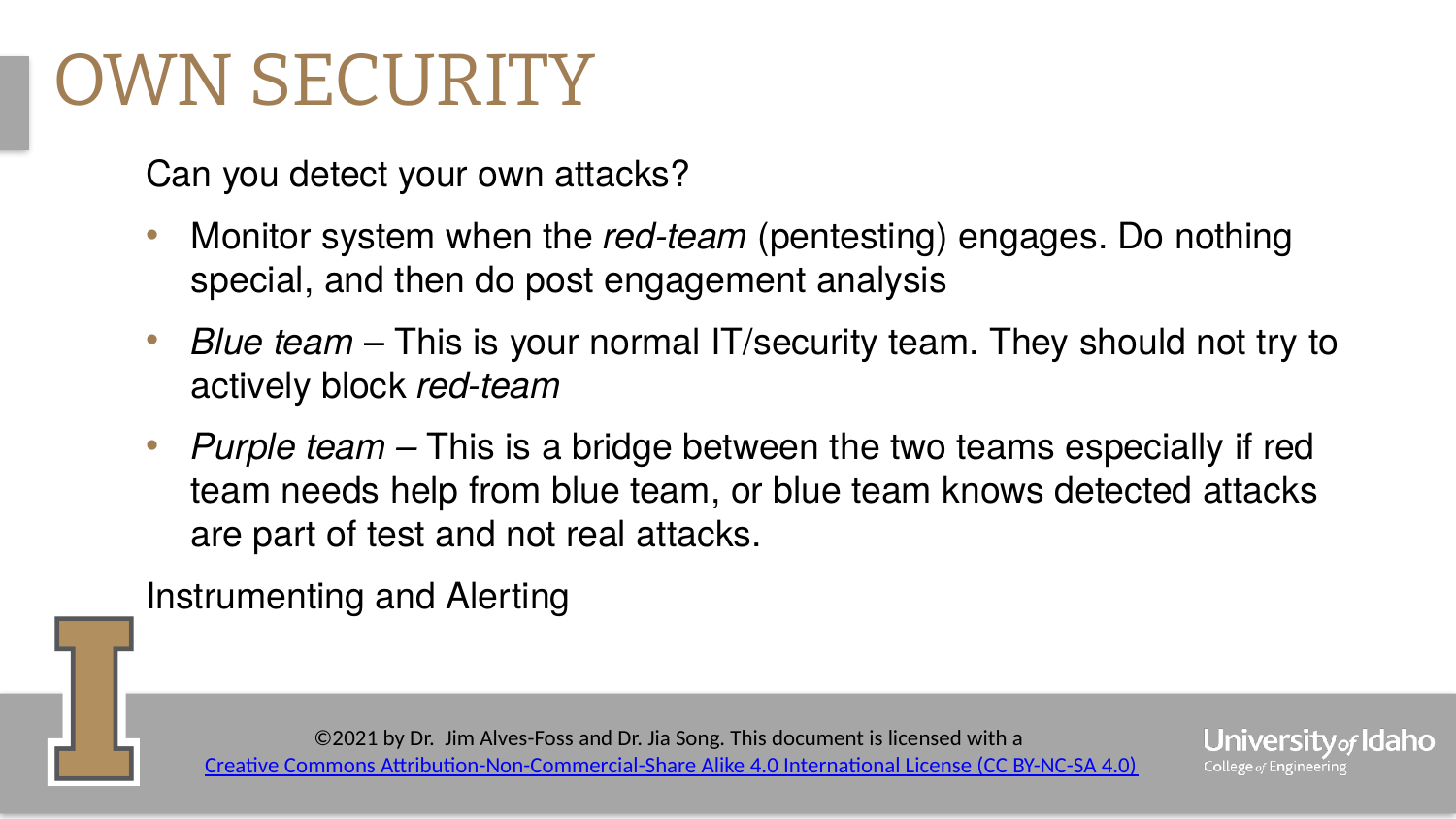

# Own Security
Can you detect your own attacks?
Monitor system when the red-team (pentesting) engages. Do nothing special, and then do post engagement analysis
Blue team – This is your normal IT/security team. They should not try to actively block red-team
Purple team – This is a bridge between the two teams especially if red team needs help from blue team, or blue team knows detected attacks are part of test and not real attacks.
Instrumenting and Alerting